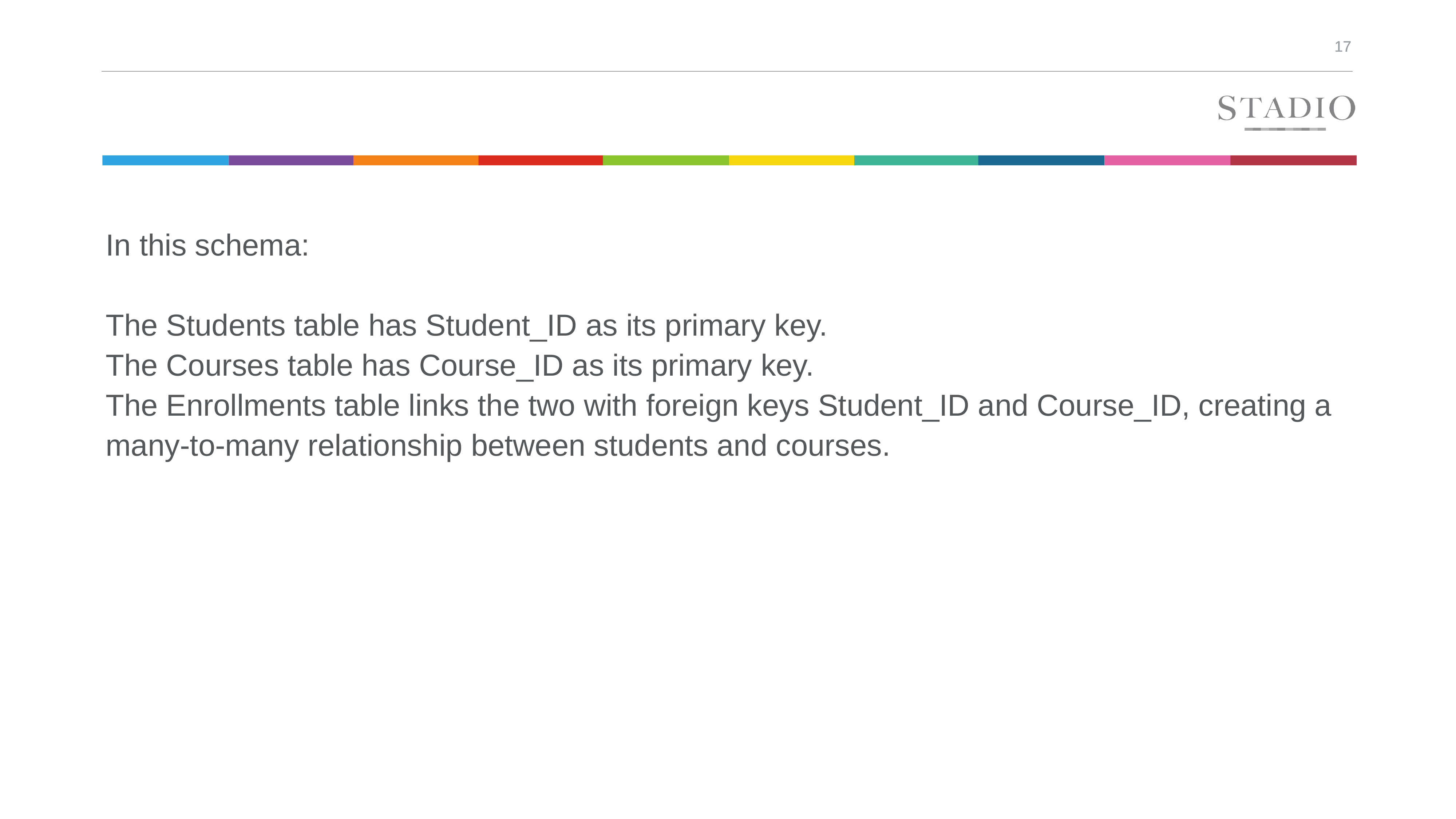

In this schema:

The Students table has Student_ID as its primary key.
The Courses table has Course_ID as its primary key.
The Enrollments table links the two with foreign keys Student_ID and Course_ID, creating a many-to-many relationship between students and courses.